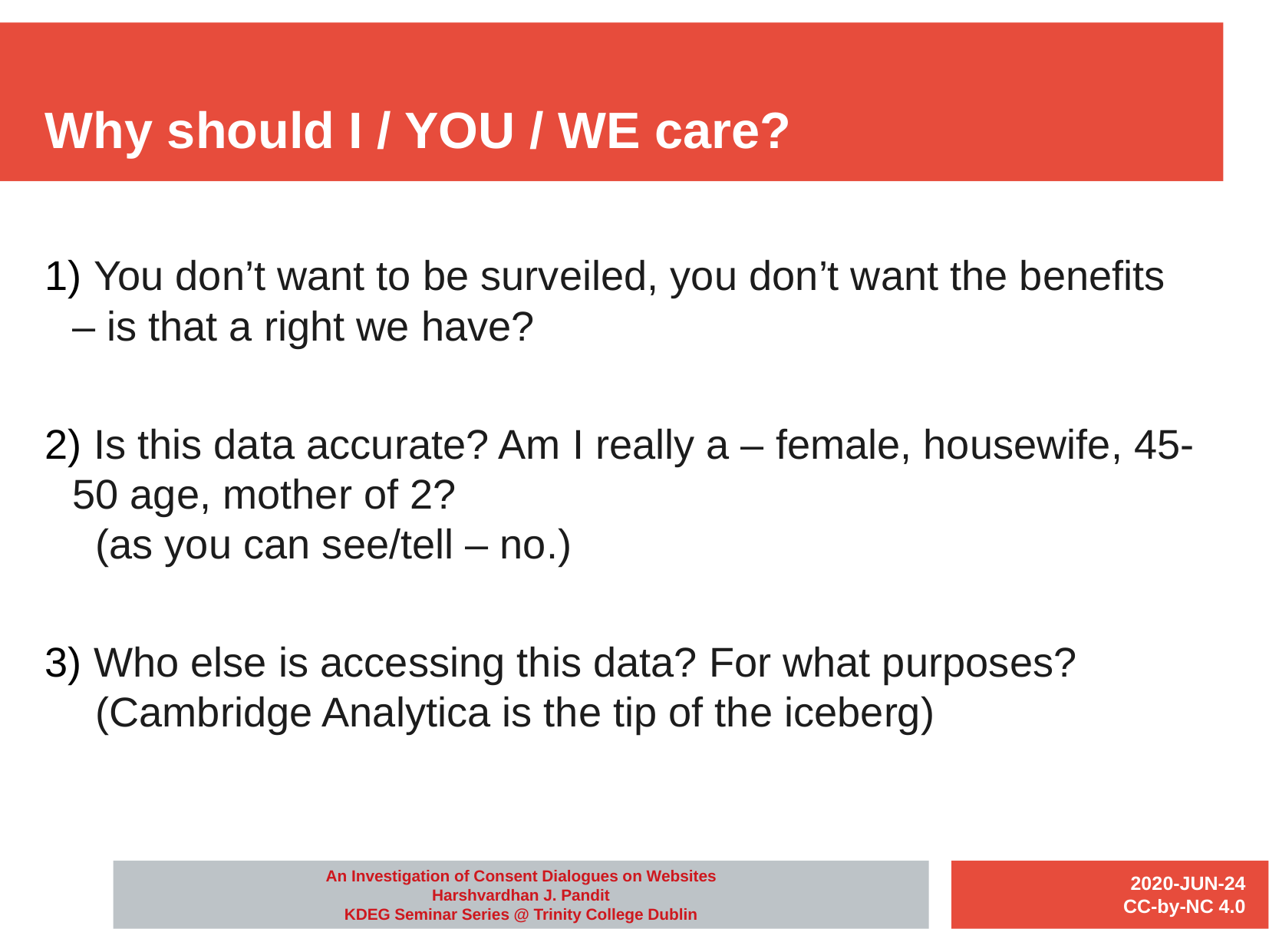

Why should I / YOU / WE care?
 You don’t want to be surveiled, you don’t want the benefits – is that a right we have?
 Is this data accurate? Am I really a – female, housewife, 45-50 age, mother of 2?
  (as you can see/tell – no.)
 Who else is accessing this data? For what purposes?
  (Cambridge Analytica is the tip of the iceberg)